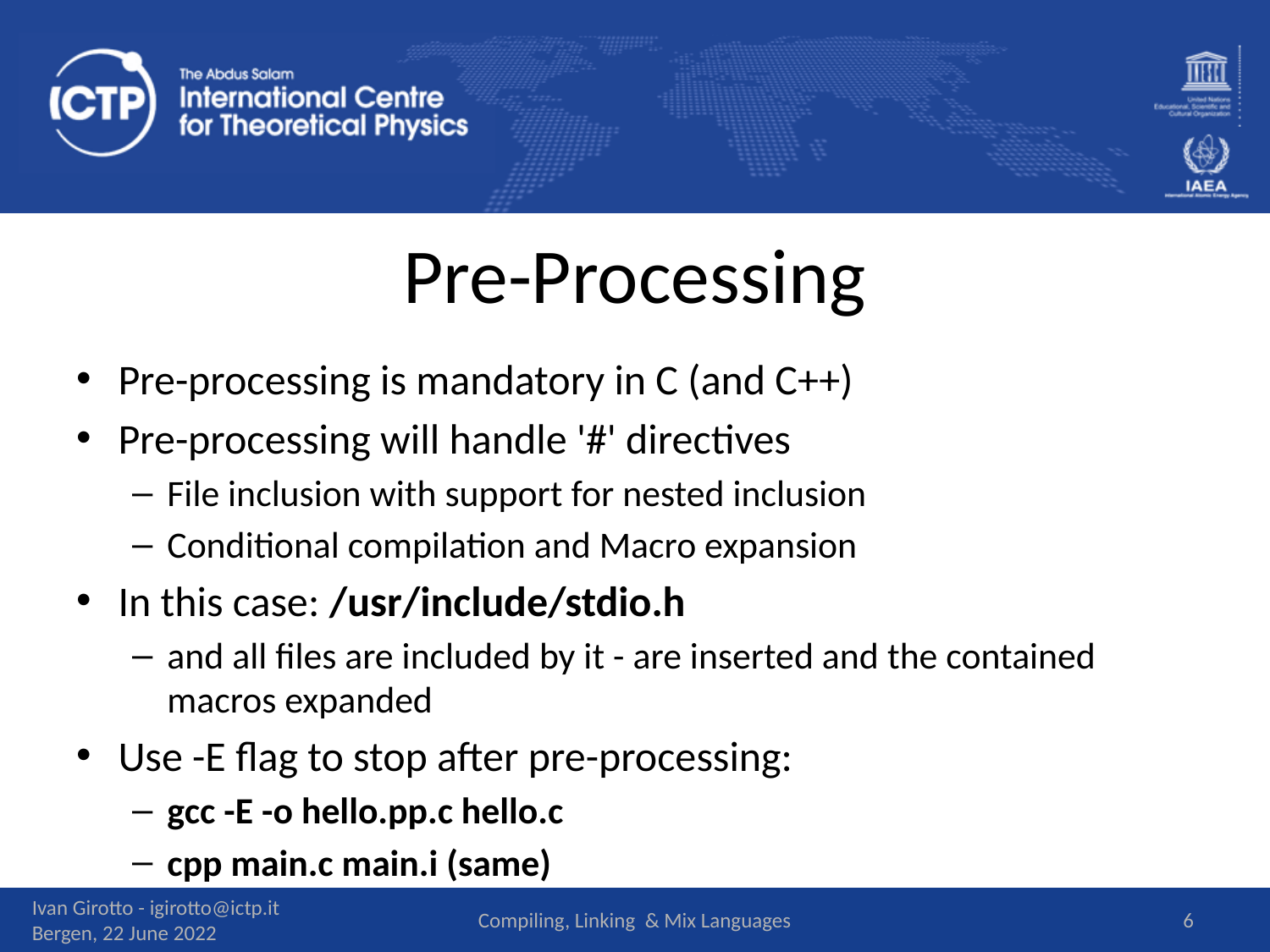

# Pre-Processing
Pre-processing is mandatory in C (and C++)
Pre-processing will handle '#' directives
File inclusion with support for nested inclusion
Conditional compilation and Macro expansion
In this case: /usr/include/stdio.h
and all files are included by it - are inserted and the contained macros expanded
Use -E flag to stop after pre-processing:
gcc -E -o hello.pp.c hello.c
cpp main.c main.i (same)
Ivan Girotto - igirotto@ictp.it         Bergen, 22 June 2022
Compiling, Linking  & Mix Languages
6